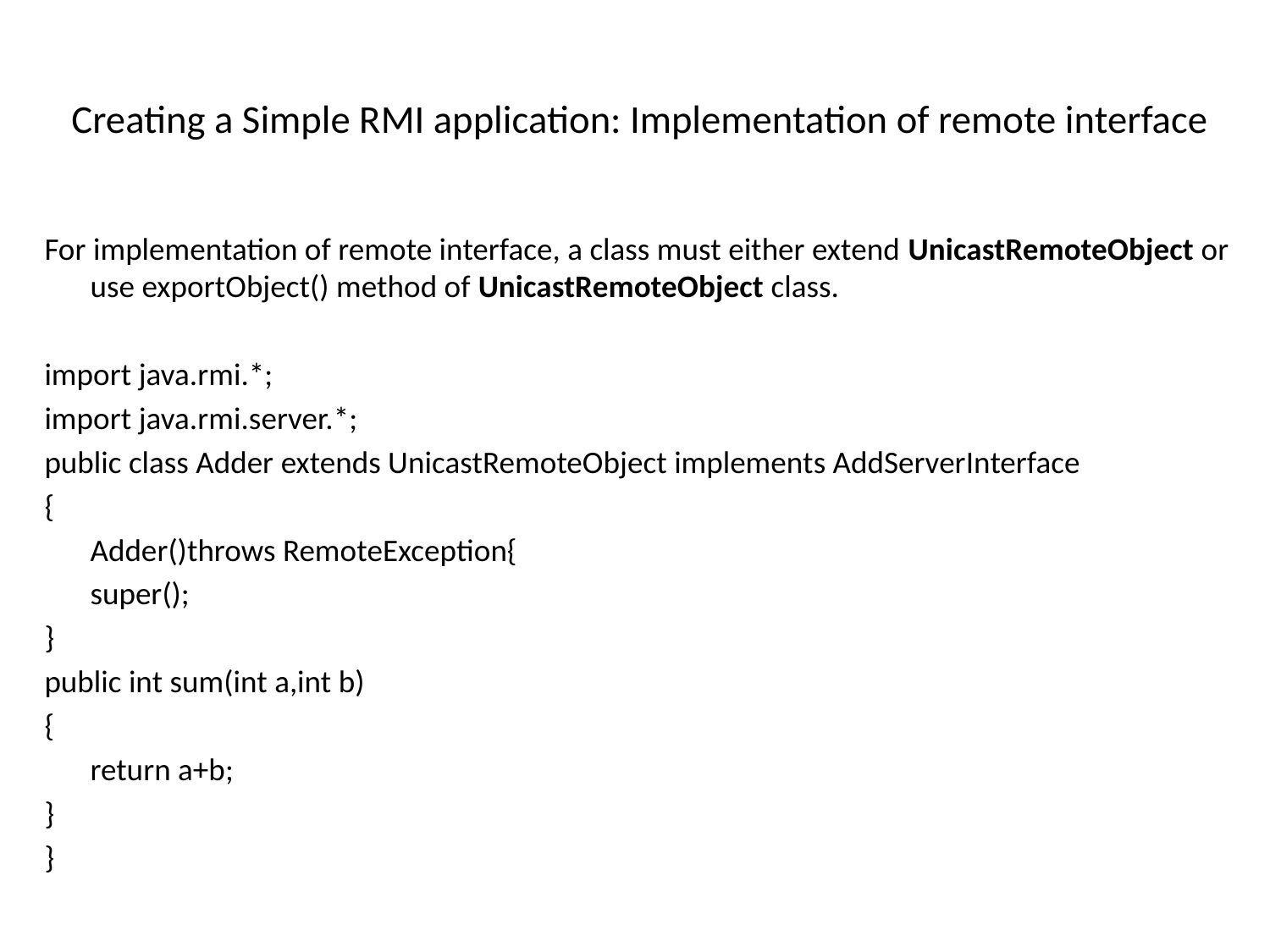

# Creating a Simple RMI application: Implementation of remote interface
For implementation of remote interface, a class must either extend UnicastRemoteObject or use exportObject() method of UnicastRemoteObject class.

import java.rmi.*;
import java.rmi.server.*;
public class Adder extends UnicastRemoteObject implements AddServerInterface
{
	Adder()throws RemoteException{
	super();
}
public int sum(int a,int b)
{
	return a+b;
}
}